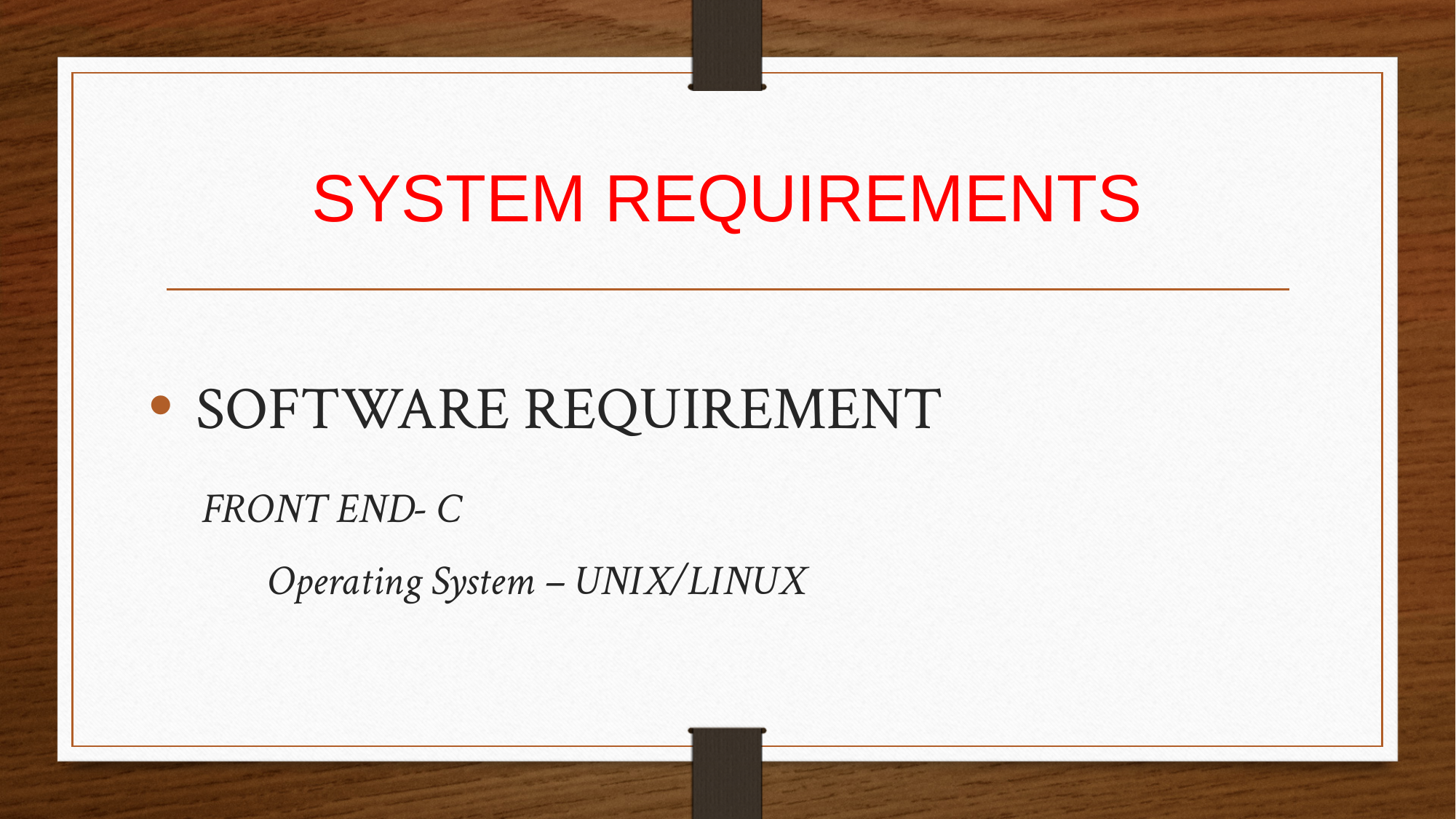

# SYSTEM REQUIREMENTS
 SOFTWARE REQUIREMENT
    FRONT END- C
	 Operating System – UNIX/LINUX